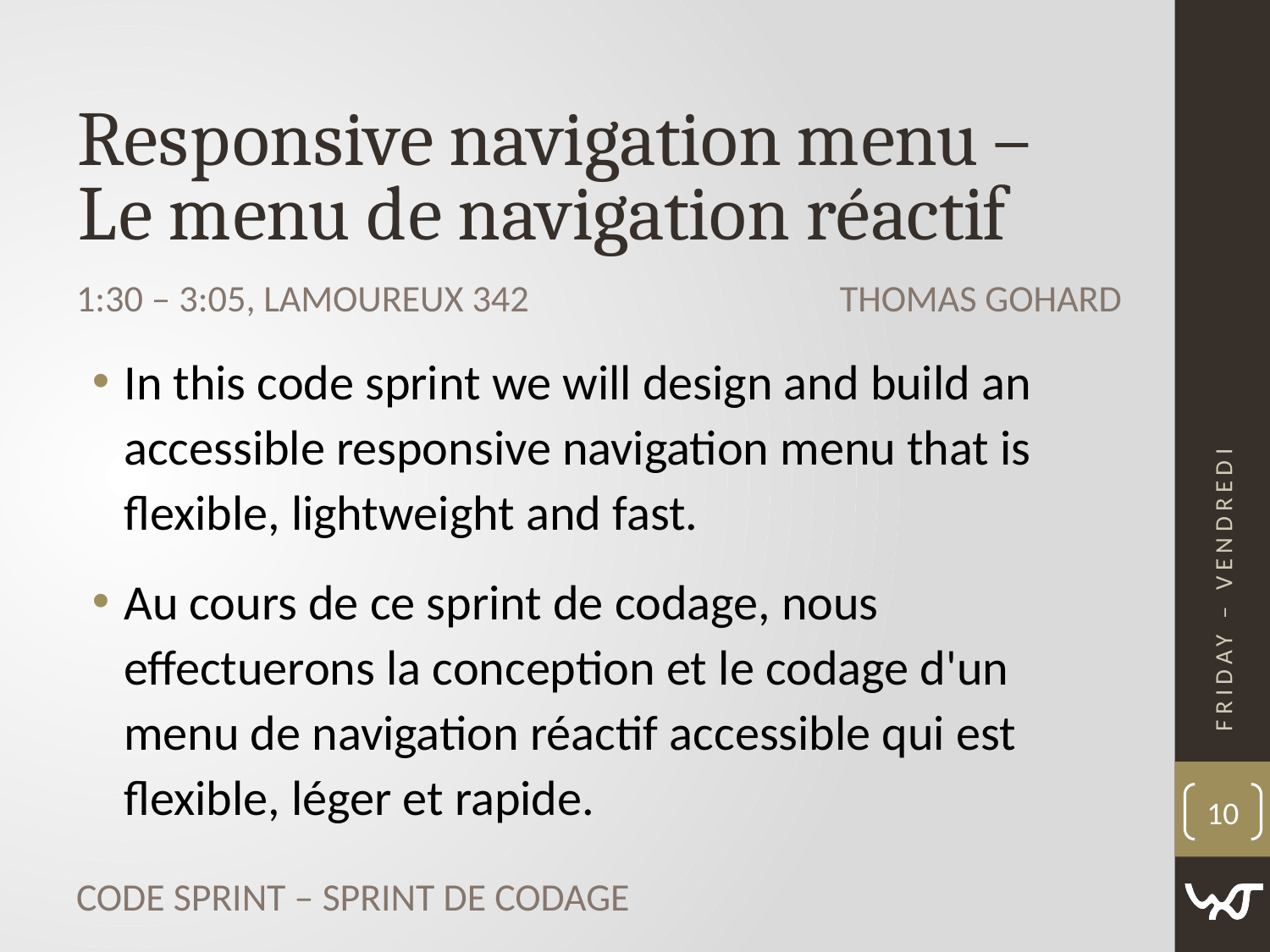

# Responsive navigation menu – Le menu de navigation réactif
Thomas Gohard
1:30 ‒ 3:05, Lamoureux 342
In this code sprint we will design and build an accessible responsive navigation menu that is flexible, lightweight and fast.
Au cours de ce sprint de codage, nous effectuerons la conception et le codage d'un menu de navigation réactif accessible qui est flexible, léger et rapide.

Friday – Vendredi
10
Code Sprint – Sprint de codage